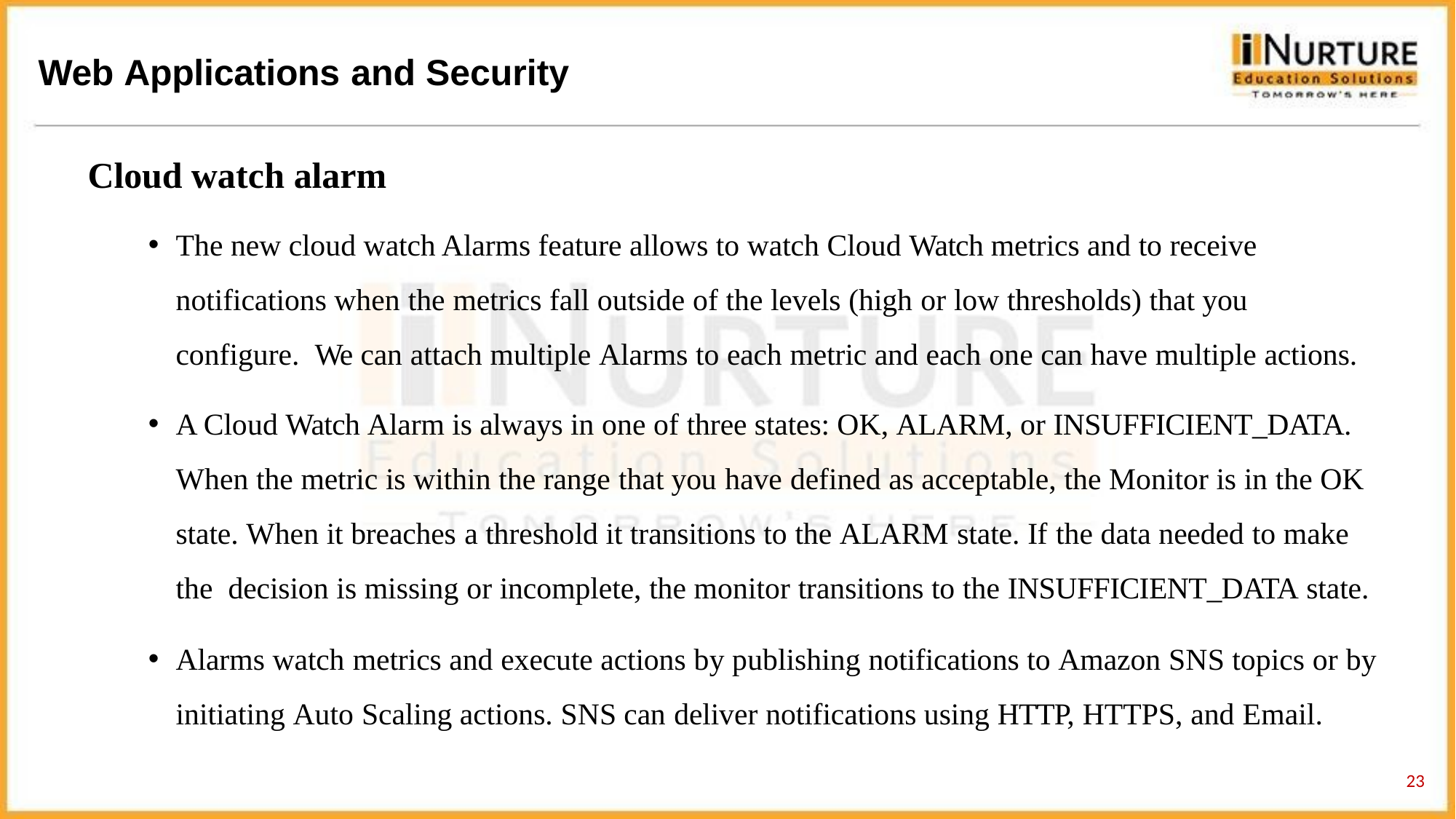

# Web Applications and Security
Cloud watch alarm
The new cloud watch Alarms feature allows to watch Cloud Watch metrics and to receive  notifications when the metrics fall outside of the levels (high or low thresholds) that you configure.  We can attach multiple Alarms to each metric and each one can have multiple actions.
A Cloud Watch Alarm is always in one of three states: OK, ALARM, or INSUFFICIENT_DATA.  When the metric is within the range that you have defined as acceptable, the Monitor is in the OK  state. When it breaches a threshold it transitions to the ALARM state. If the data needed to make the  decision is missing or incomplete, the monitor transitions to the INSUFFICIENT_DATA state.

Alarms watch metrics and execute actions by publishing notifications to Amazon SNS topics or by
initiating Auto Scaling actions. SNS can deliver notifications using HTTP, HTTPS, and Email.
23